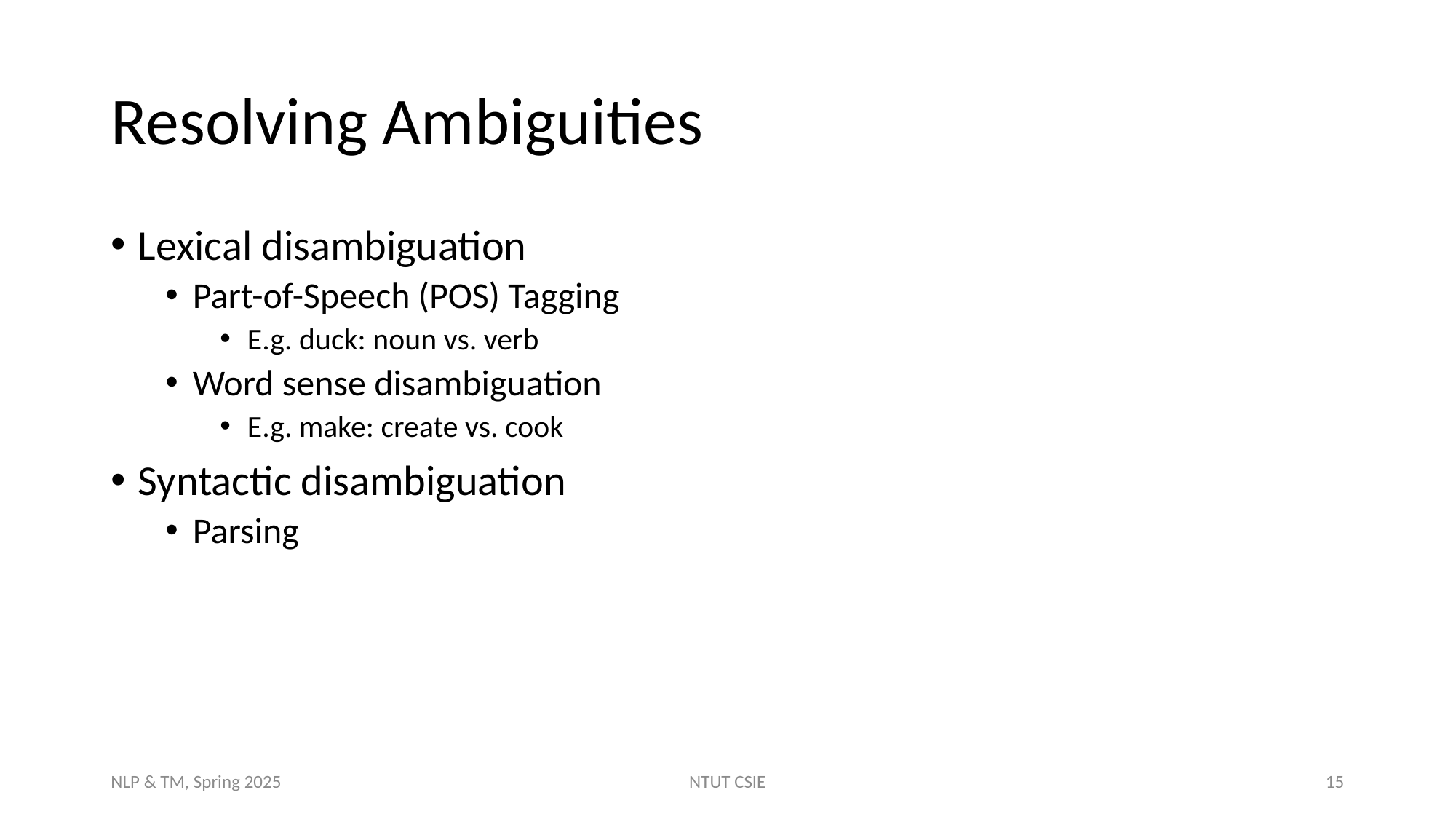

# Resolving Ambiguities
Lexical disambiguation
Part-of-Speech (POS) Tagging
E.g. duck: noun vs. verb
Word sense disambiguation
E.g. make: create vs. cook
Syntactic disambiguation
Parsing

NLP & TM, Spring 2025
NTUT CSIE
15